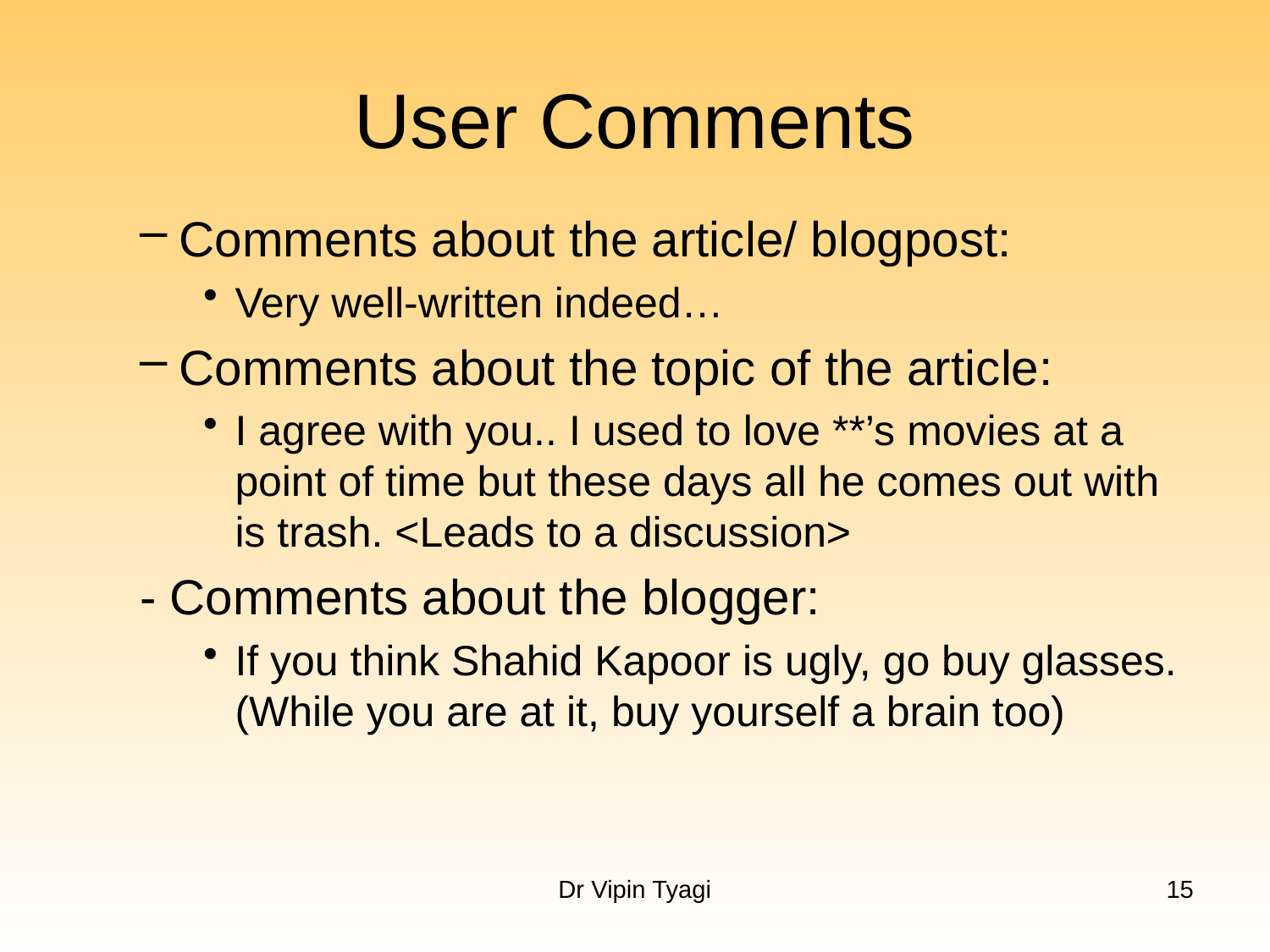

# User Comments
Comments about the article/ blogpost:
Very well-written indeed…
Comments about the topic of the article:
I agree with you.. I used to love **’s movies at a point of time but these days all he comes out with is trash. <Leads to a discussion>
- Comments about the blogger:
If you think Shahid Kapoor is ugly, go buy glasses. (While you are at it, buy yourself a brain too)

Dr Vipin Tyagi
15